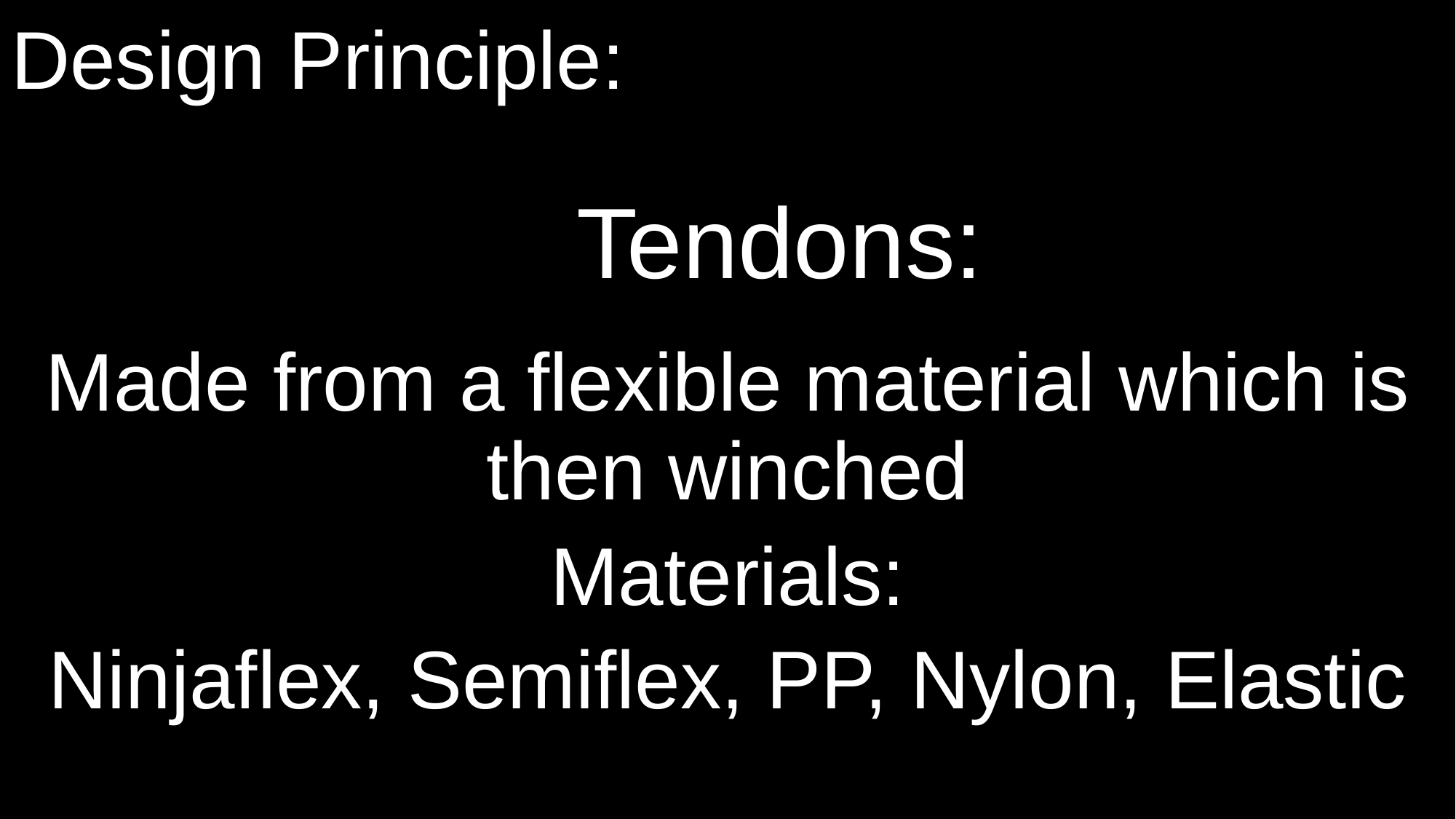

# Design Principle:
Tendons:
Made from a flexible material which is then winched
Materials:
Ninjaflex, Semiflex, PP, Nylon, Elastic